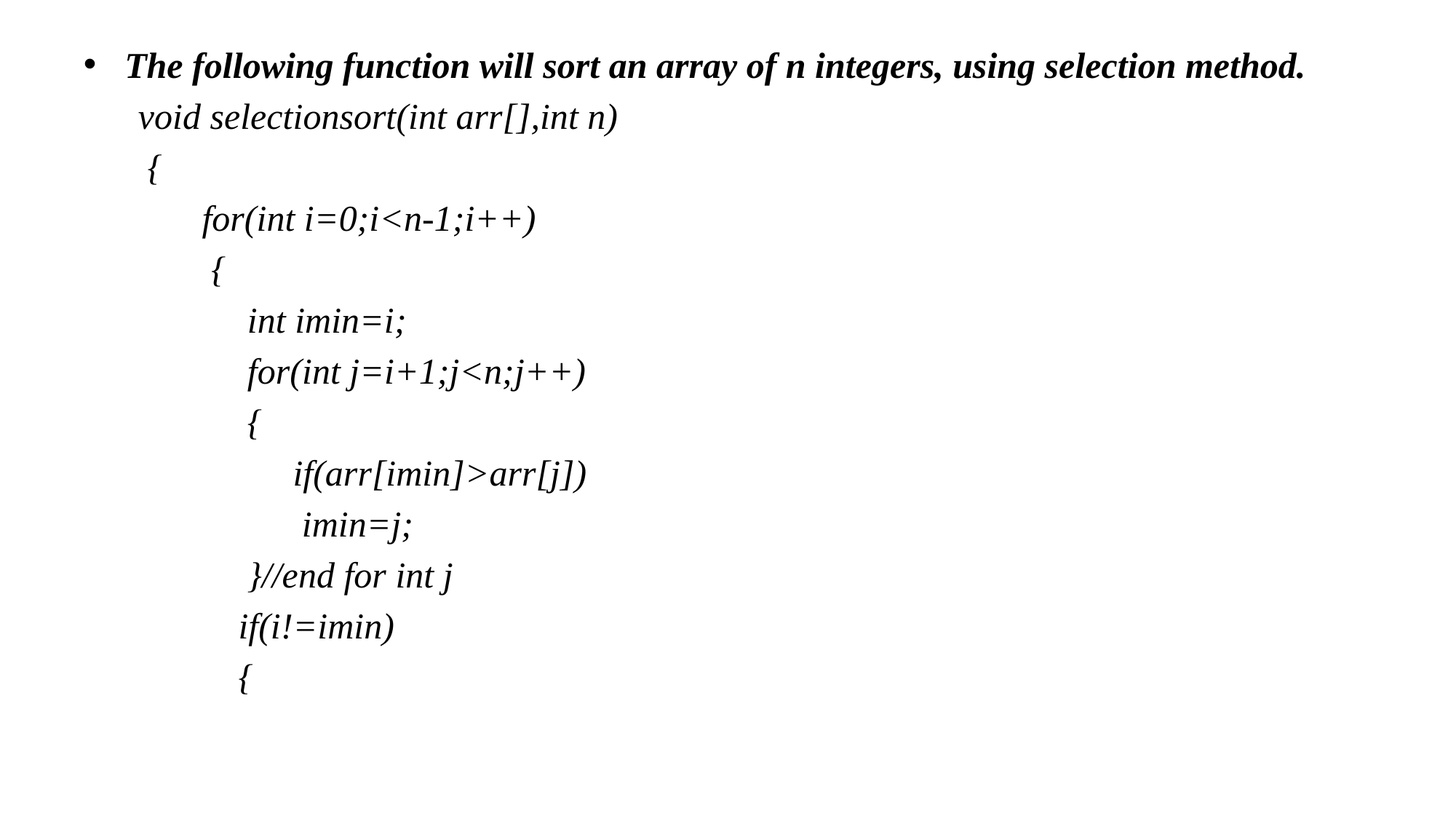

#
The following function will sort an array of n integers, using selection method.
void selectionsort(int arr[],int n)
 {
       for(int i=0;i<n-1;i++)
        {
            int imin=i;
            for(int j=i+1;j<n;j++)
            {
                 if(arr[imin]>arr[j])
                  imin=j;
            }//end for int j
           if(i!=imin)
           {